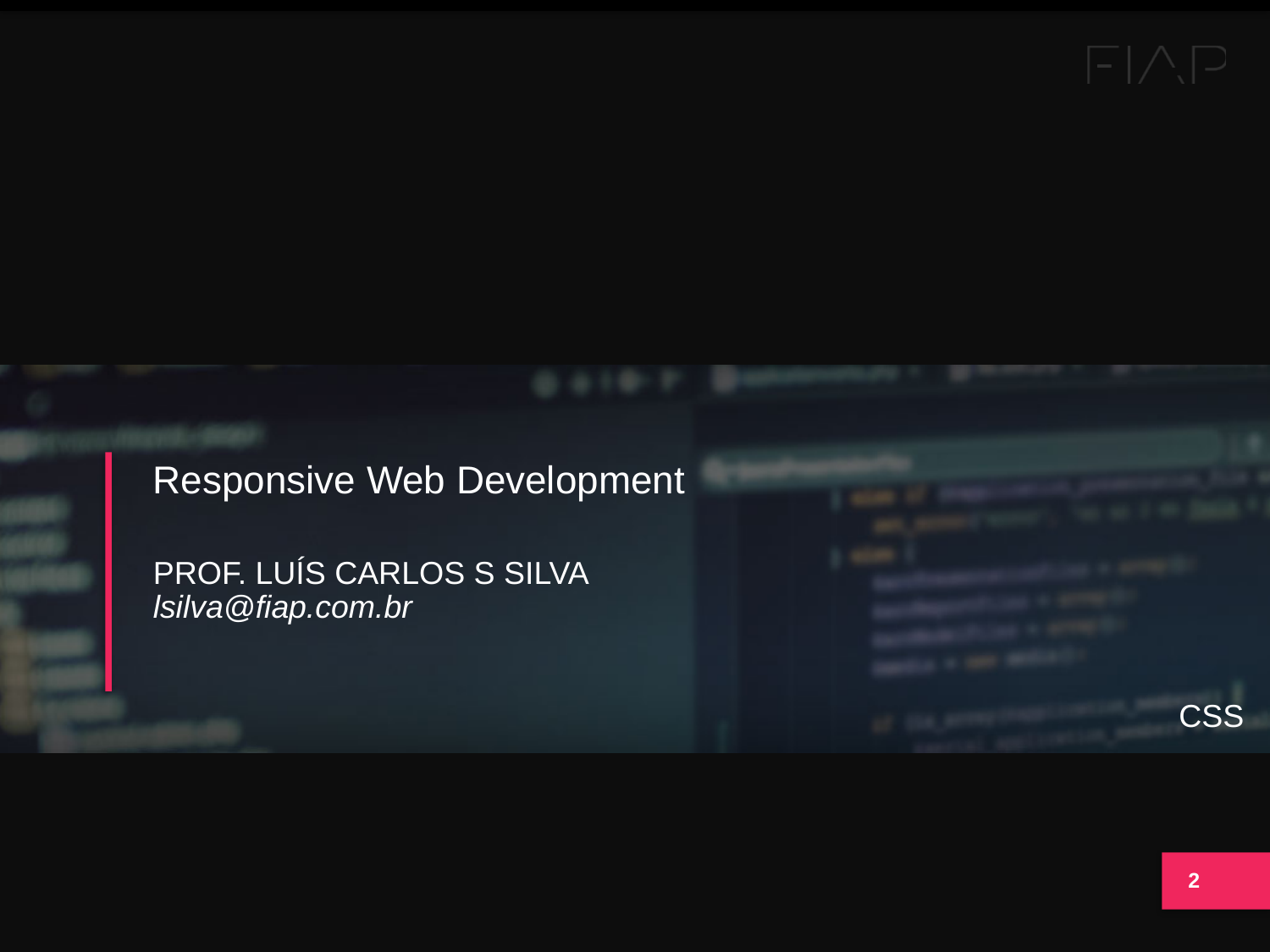

Responsive Web Development
PROF. LUÍS CARLOS S SILVA
lsilva@fiap.com.br
CSS